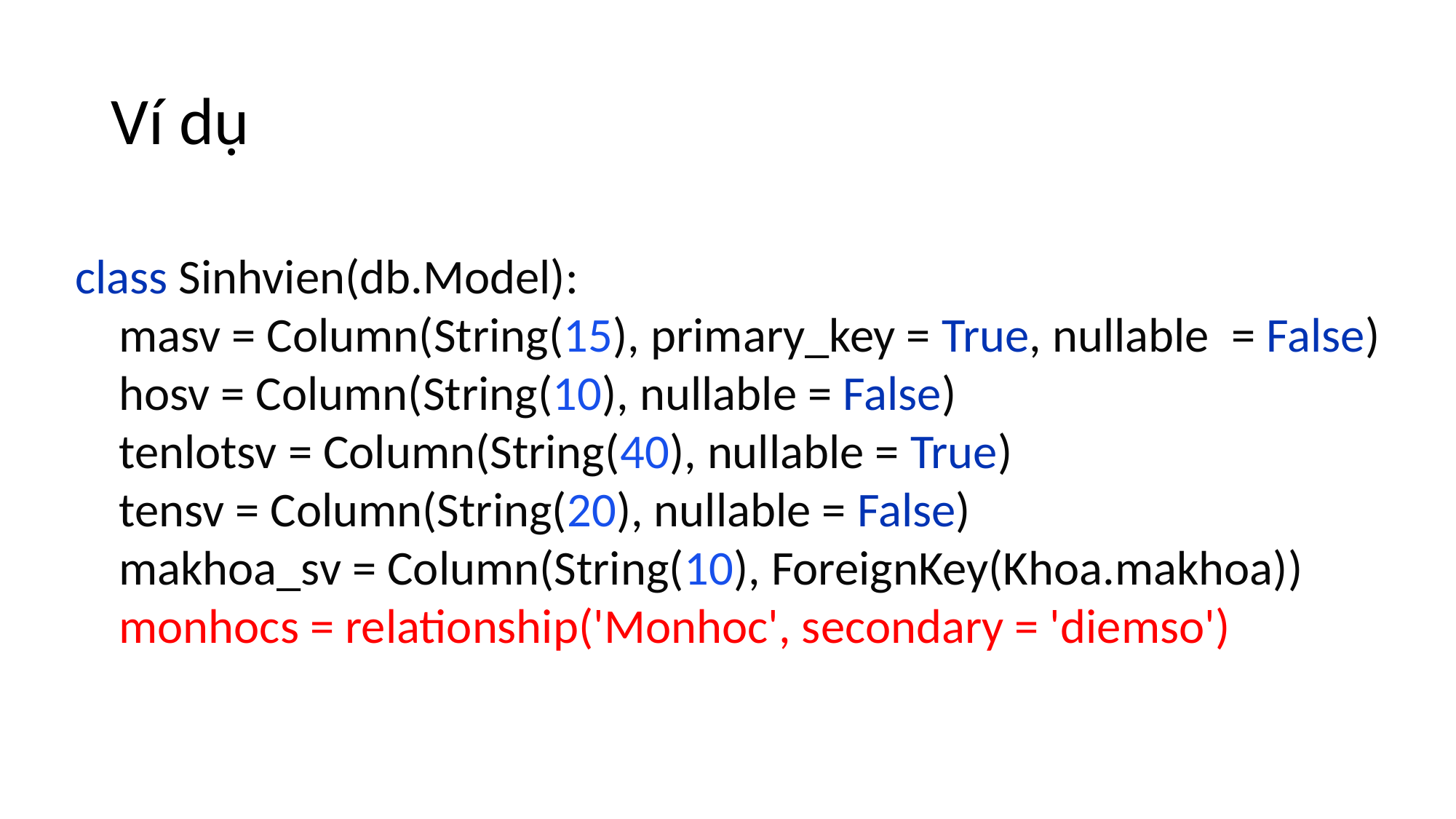

# Ví dụ
class Sinhvien(db.Model):
    masv = Column(String(15), primary_key = True, nullable  = False)
    hosv = Column(String(10), nullable = False)
    tenlotsv = Column(String(40), nullable = True)
    tensv = Column(String(20), nullable = False)
    makhoa_sv = Column(String(10), ForeignKey(Khoa.makhoa))
    monhocs = relationship('Monhoc', secondary = 'diemso')